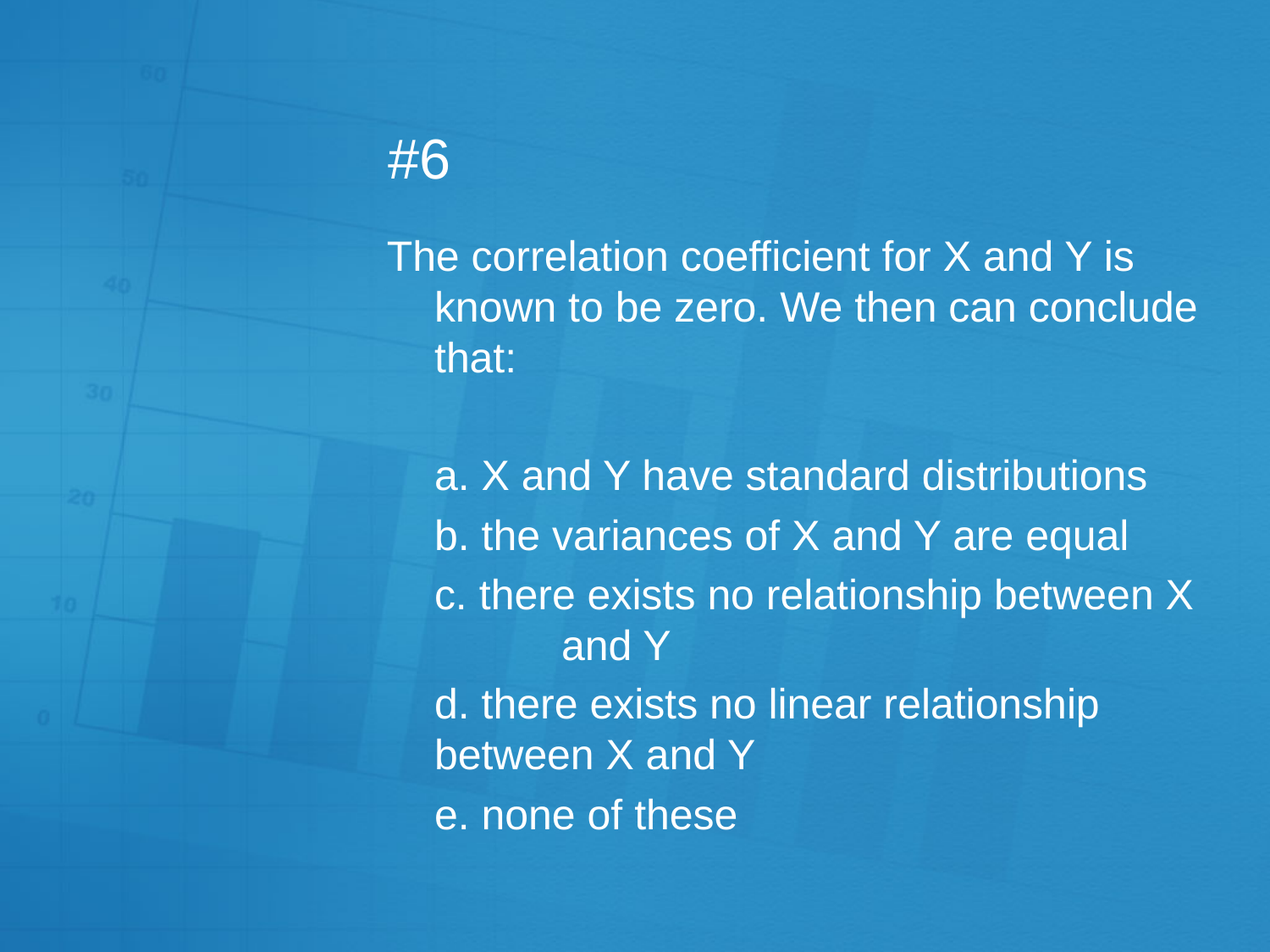

# #6
The correlation coefficient for X and Y is known to be zero. We then can conclude that:

	a. X and Y have standard distributions
	b. the variances of X and Y are equal
	c. there exists no relationship between X 	and Y
	d. there exists no linear relationship 	between X and Y
	e. none of these